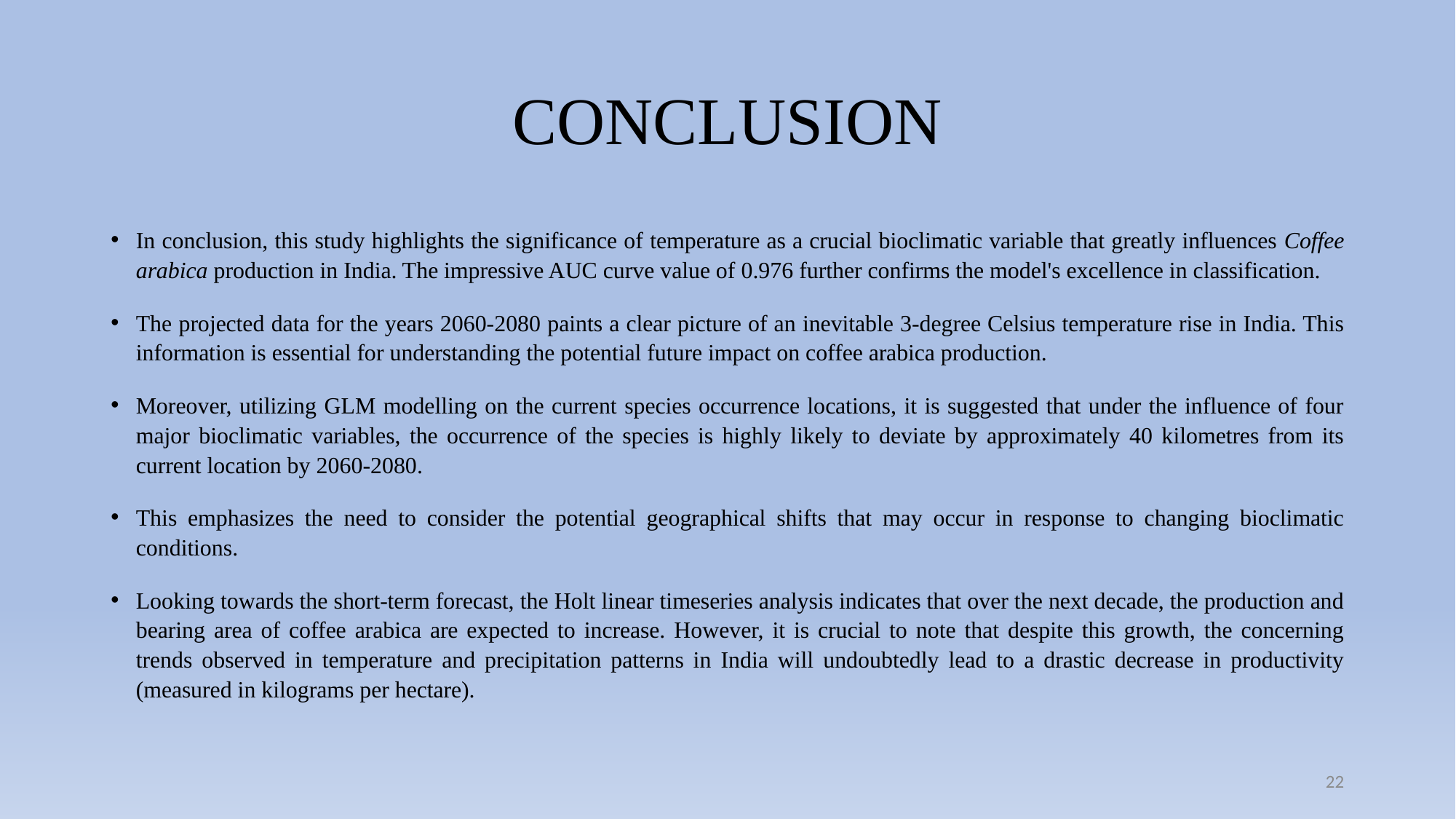

# CONCLUSION
In conclusion, this study highlights the significance of temperature as a crucial bioclimatic variable that greatly influences Coffee arabica production in India. The impressive AUC curve value of 0.976 further confirms the model's excellence in classification.
The projected data for the years 2060-2080 paints a clear picture of an inevitable 3-degree Celsius temperature rise in India. This information is essential for understanding the potential future impact on coffee arabica production.
Moreover, utilizing GLM modelling on the current species occurrence locations, it is suggested that under the influence of four major bioclimatic variables, the occurrence of the species is highly likely to deviate by approximately 40 kilometres from its current location by 2060-2080.
This emphasizes the need to consider the potential geographical shifts that may occur in response to changing bioclimatic conditions.
Looking towards the short-term forecast, the Holt linear timeseries analysis indicates that over the next decade, the production and bearing area of coffee arabica are expected to increase. However, it is crucial to note that despite this growth, the concerning trends observed in temperature and precipitation patterns in India will undoubtedly lead to a drastic decrease in productivity (measured in kilograms per hectare).

22